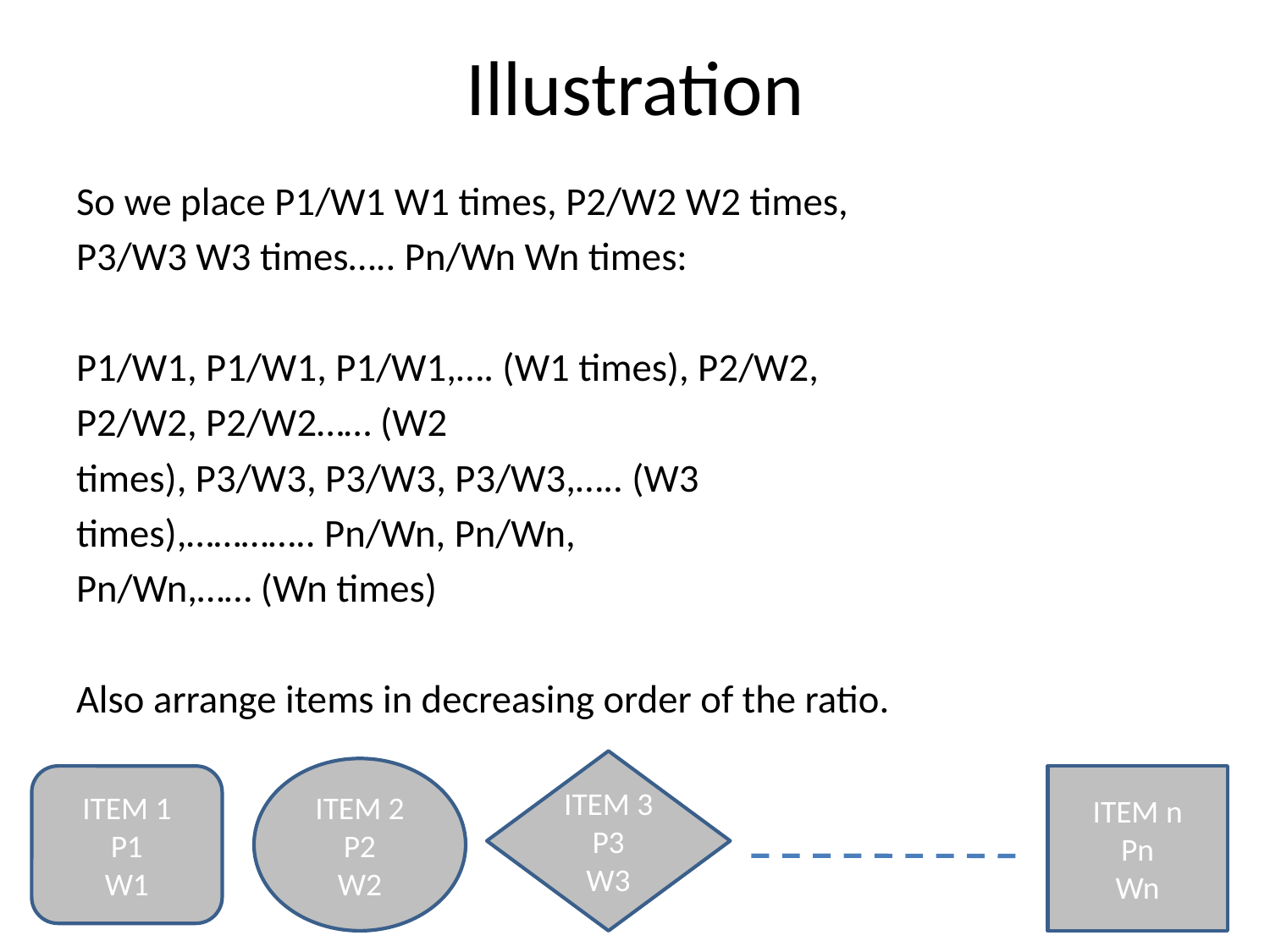

# Illustration
So we place P1/W1 W1 times, P2/W2 W2 times,
P3/W3 W3 times….. Pn/Wn Wn times:

P1/W1, P1/W1, P1/W1,…. (W1 times), P2/W2,
P2/W2, P2/W2…… (W2
times), P3/W3, P3/W3, P3/W3,….. (W3
times),………….. Pn/Wn, Pn/Wn,
Pn/Wn,…… (Wn times)

Also arrange items in decreasing order of the ratio.

ITEM 3
P3
W3
ITEM 2
P2
W2
ITEM 1
P1
W1
ITEM n
Pn
Wn